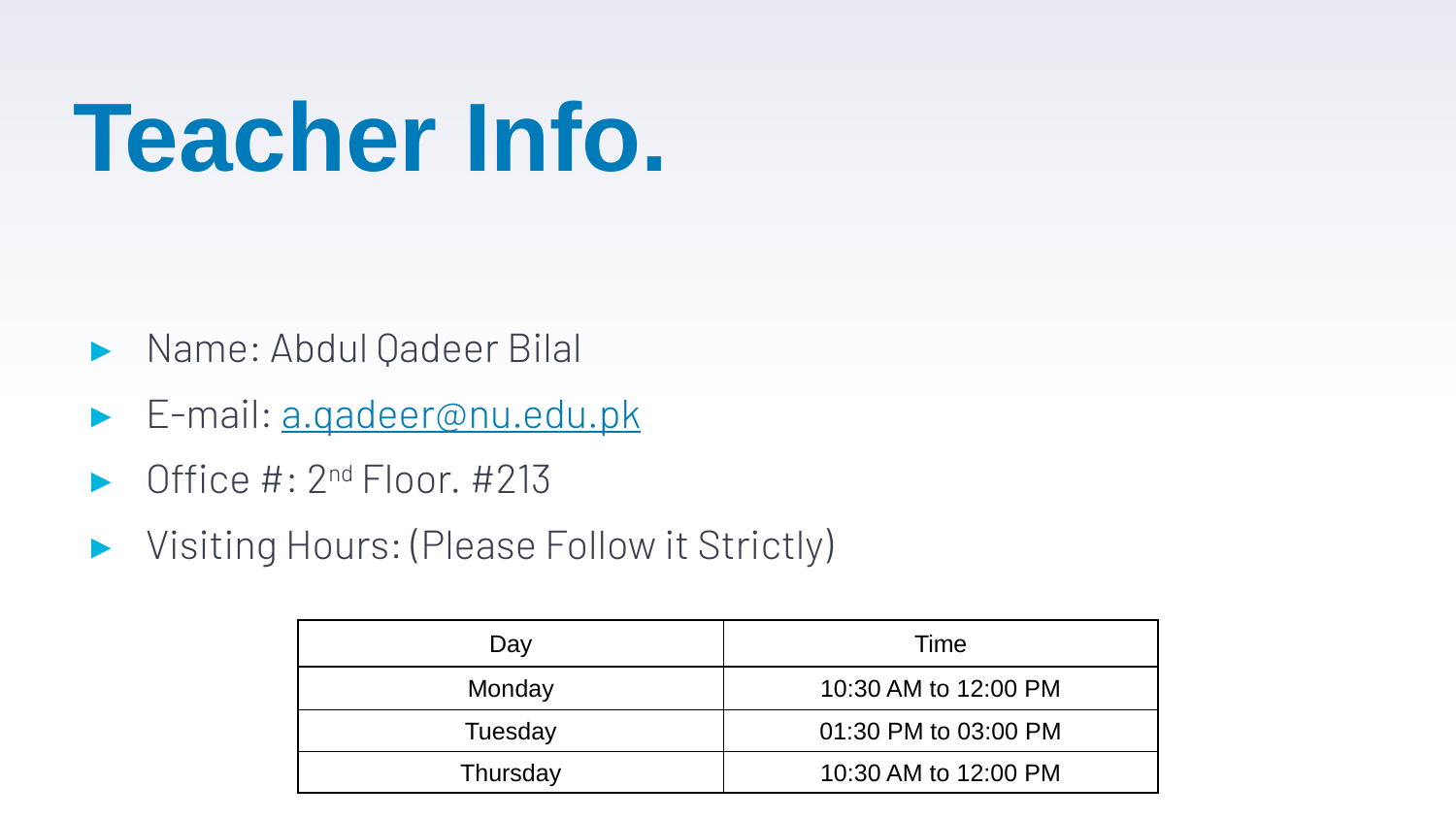

# Teacher Info.
Name: Abdul Qadeer Bilal
E-mail: a.qadeer@nu.edu.pk
Office #: 2nd Floor. #213
Visiting Hours: (Please Follow it Strictly)
| Day | Time |
| --- | --- |
| Monday | 10:30 AM to 12:00 PM |
| Tuesday | 01:30 PM to 03:00 PM |
| Thursday | 10:30 AM to 12:00 PM |
3